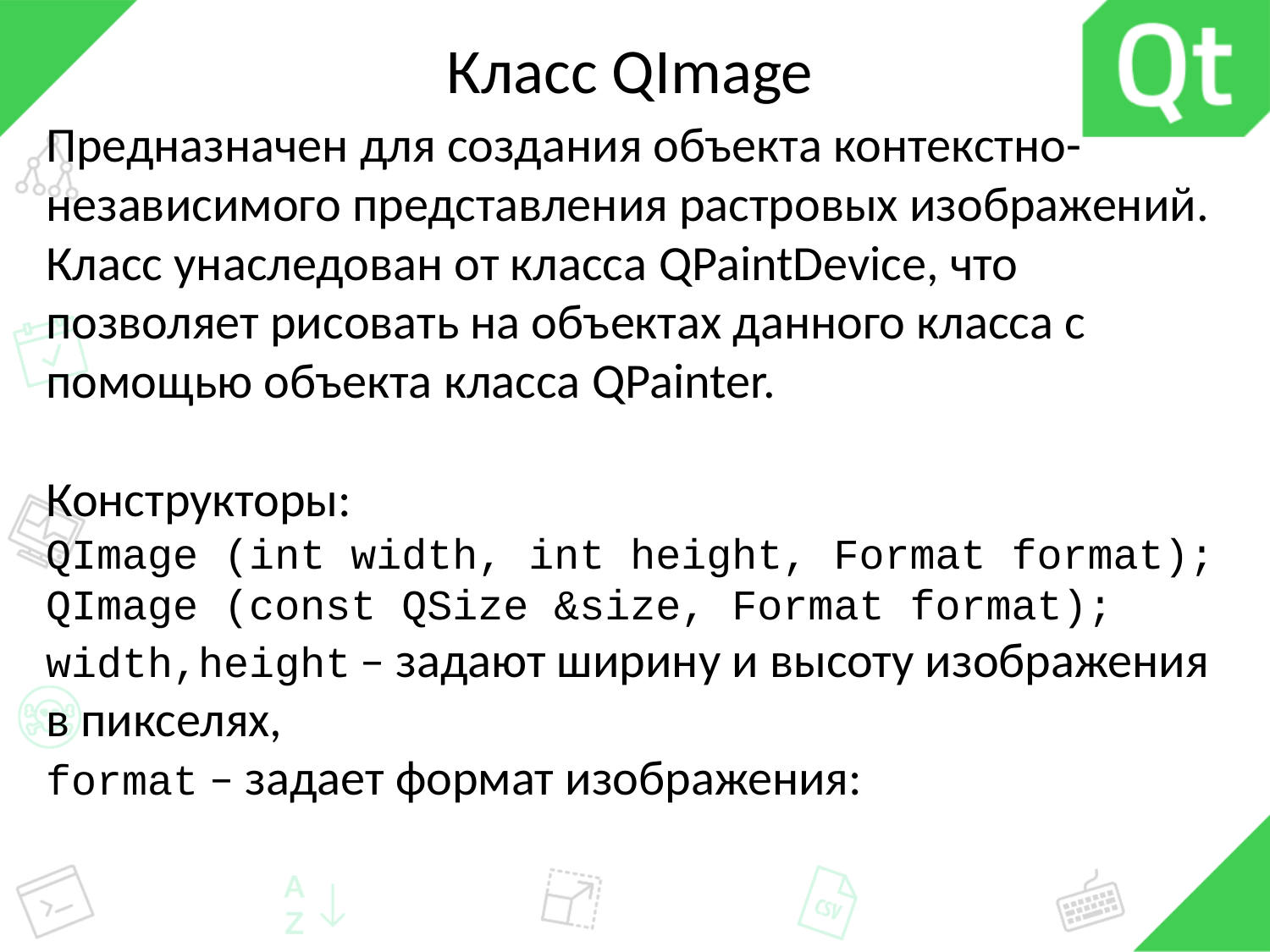

# Класс QImage
Предназначен для создания объекта контекстно-независимого представления растровых изображений. Класс унаследован от класса QPaintDevice, что позволяет рисовать на объектах данного класса с помощью объекта класса QPainter.

Конструкторы:
QImage (int width, int height, Format format);
QImage (const QSize &size, Format format);
width,height – задают ширину и высоту изображения в пикселях,
format – задает формат изображения: